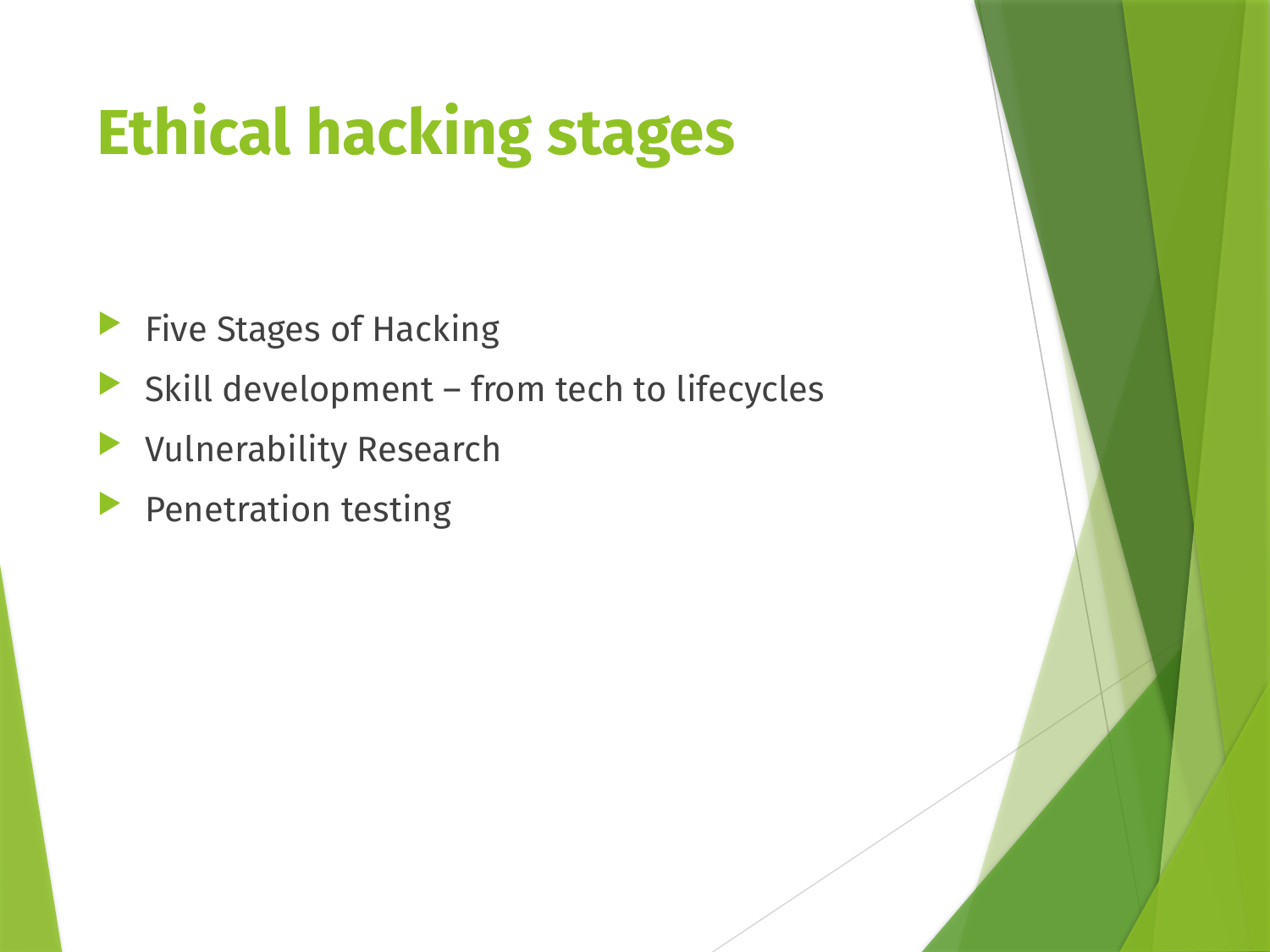

# Ethical hacking stages
Five Stages of Hacking
Skill development – from tech to lifecycles
Vulnerability Research
Penetration testing